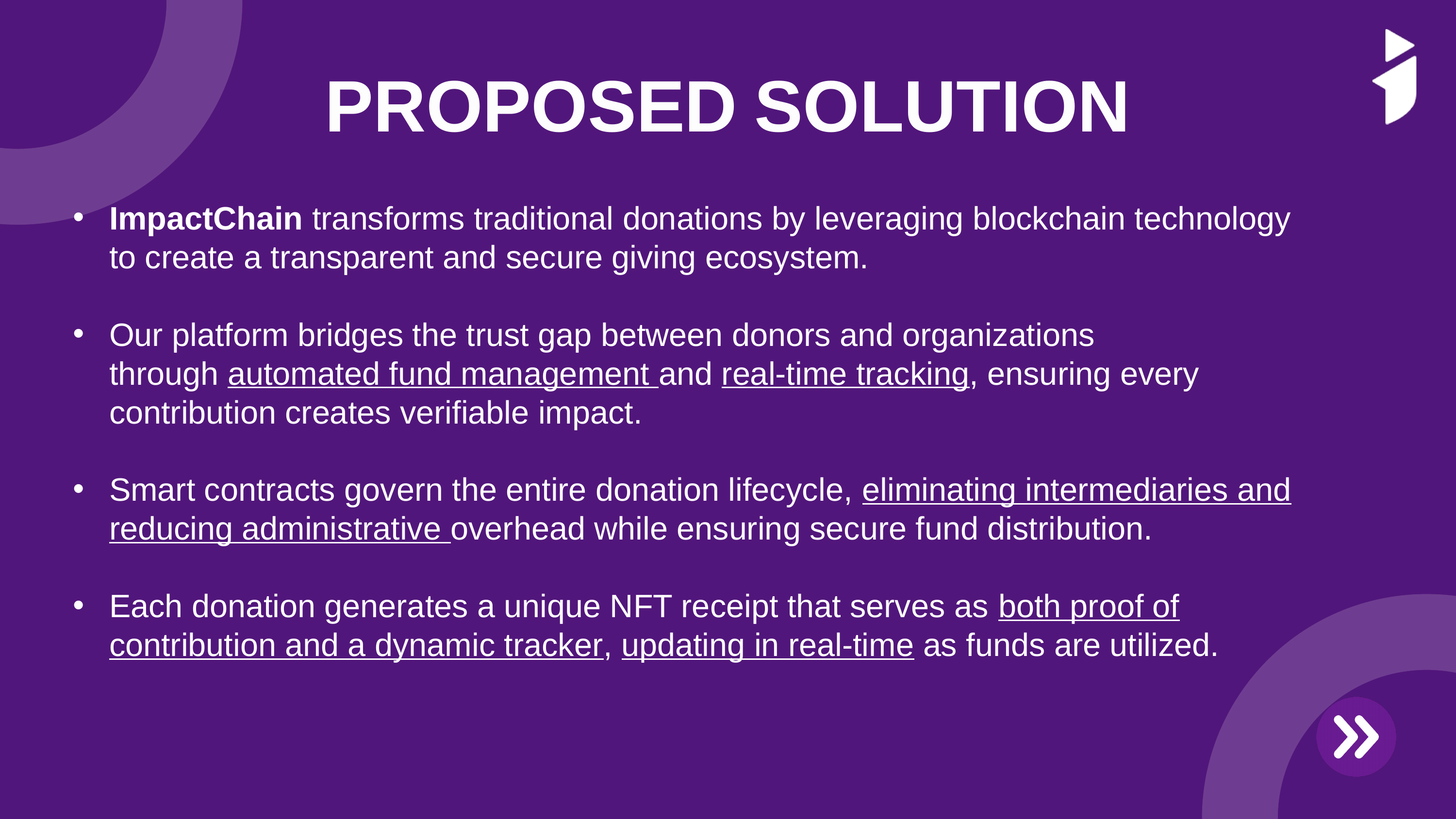

PROPOSED SOLUTION
ImpactChain transforms traditional donations by leveraging blockchain technology to create a transparent and secure giving ecosystem.

Our platform bridges the trust gap between donors and organizations through automated fund management and real-time tracking, ensuring every contribution creates verifiable impact.

Smart contracts govern the entire donation lifecycle, eliminating intermediaries and reducing administrative overhead while ensuring secure fund distribution.

Each donation generates a unique NFT receipt that serves as both proof of contribution and a dynamic tracker, updating in real-time as funds are utilized.